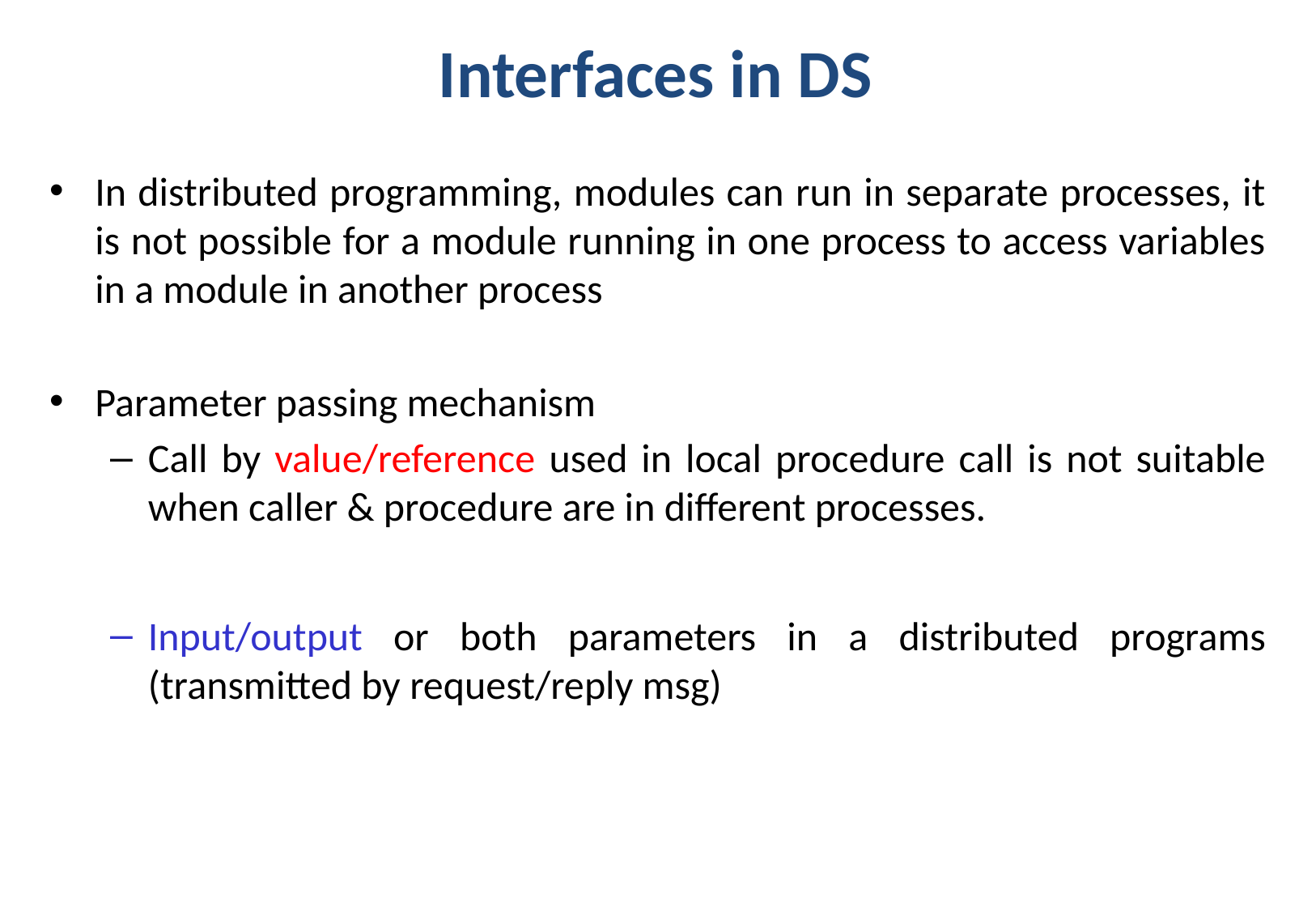

Interfaces in DS
In distributed programming, modules can run in separate processes, it is not possible for a module running in one process to access variables in a module in another process

Parameter passing mechanism
Call by value/reference used in local procedure call is not suitable when caller & procedure are in different processes.

Input/output or both parameters in a distributed programs (transmitted by request/reply msg)